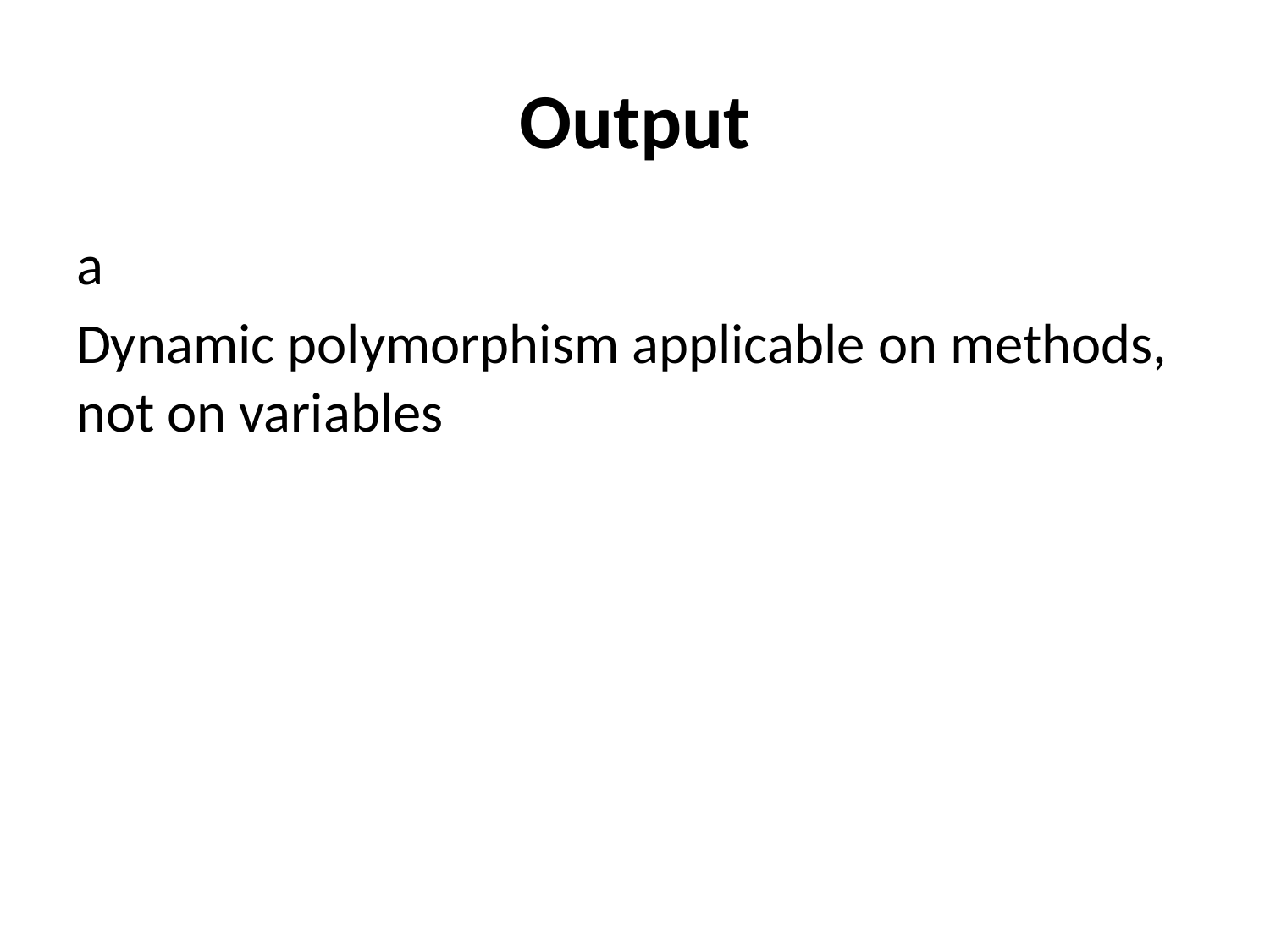

# Output
a
Dynamic polymorphism applicable on methods, not on variables